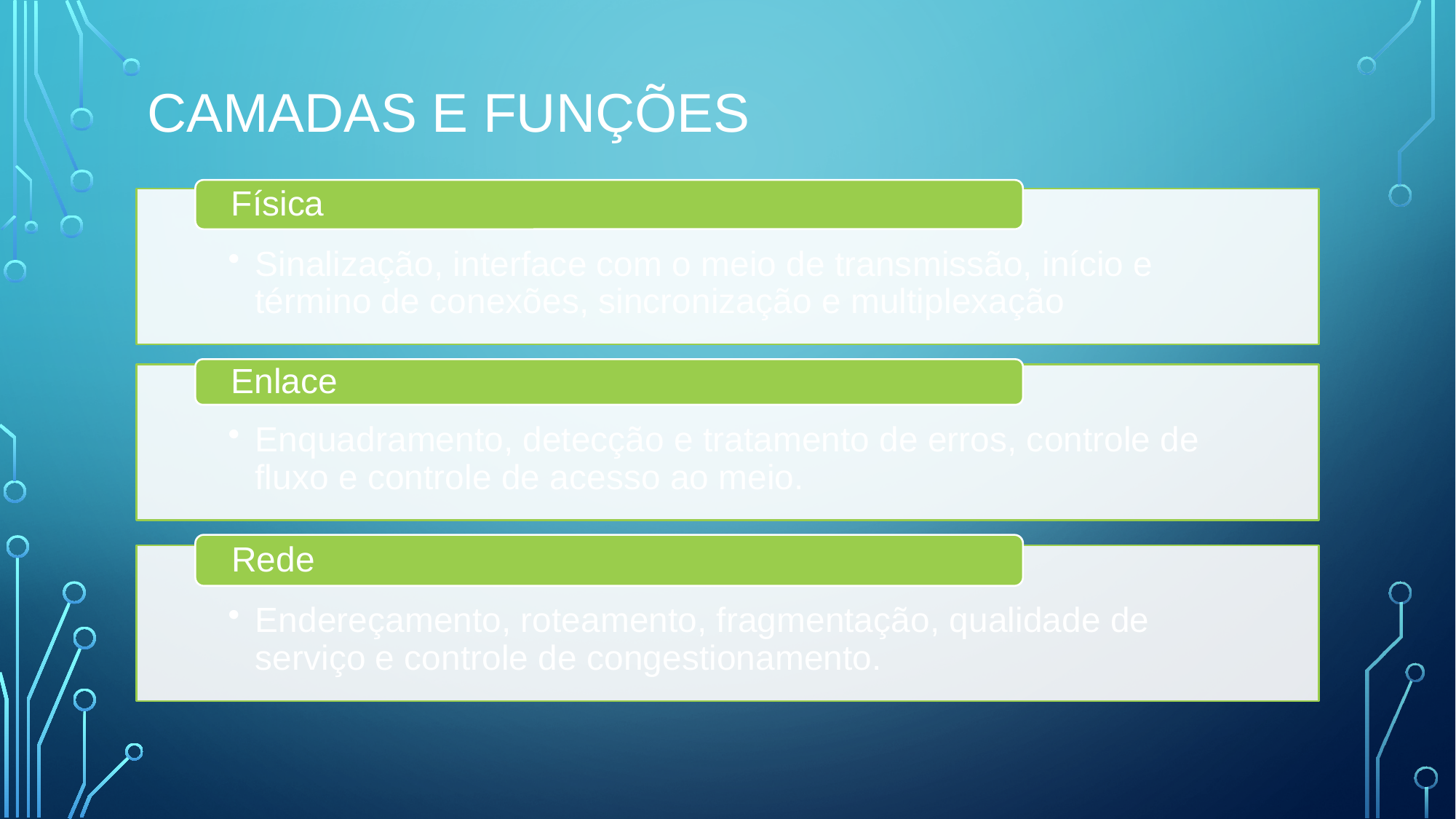

# Camadas e funções
Sinalização, interface com o meio de transmissão, início e término de conexões, sincronização e multiplexação
Física
Enquadramento, detecção e tratamento de erros, controle de fluxo e controle de acesso ao meio.
Enlace
Endereçamento, roteamento, fragmentação, qualidade de serviço e controle de congestionamento.
Rede